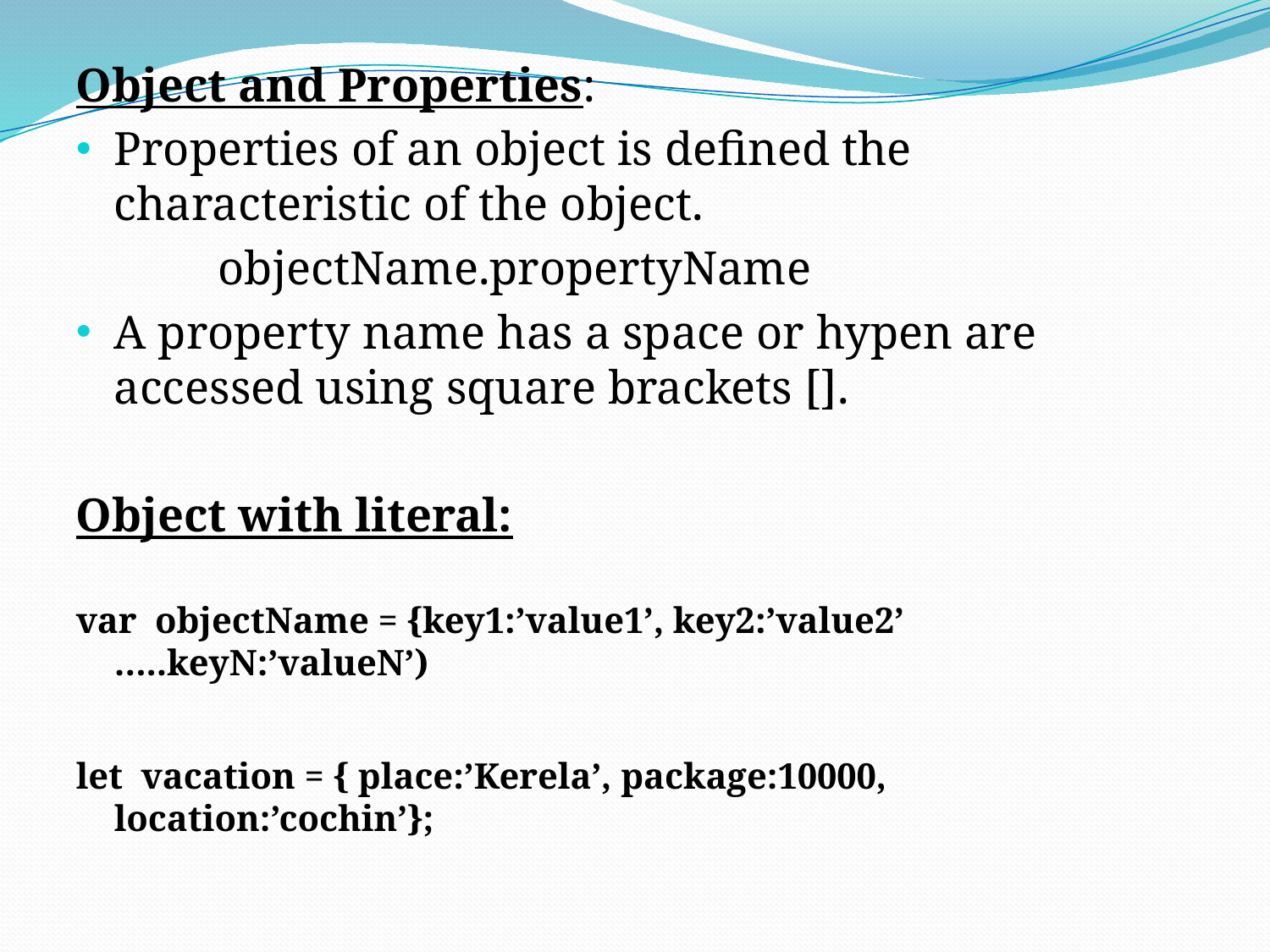

Object and Properties:
Properties of an object is defined the characteristic of the object.
            objectName.propertyName
A property name has a space or hypen are accessed using square brackets [].

Object with literal:

var  objectName = {key1:’value1’, key2:’value2’ …..keyN:’valueN’)

let  vacation = { place:’Kerela’, package:10000, location:’cochin’};